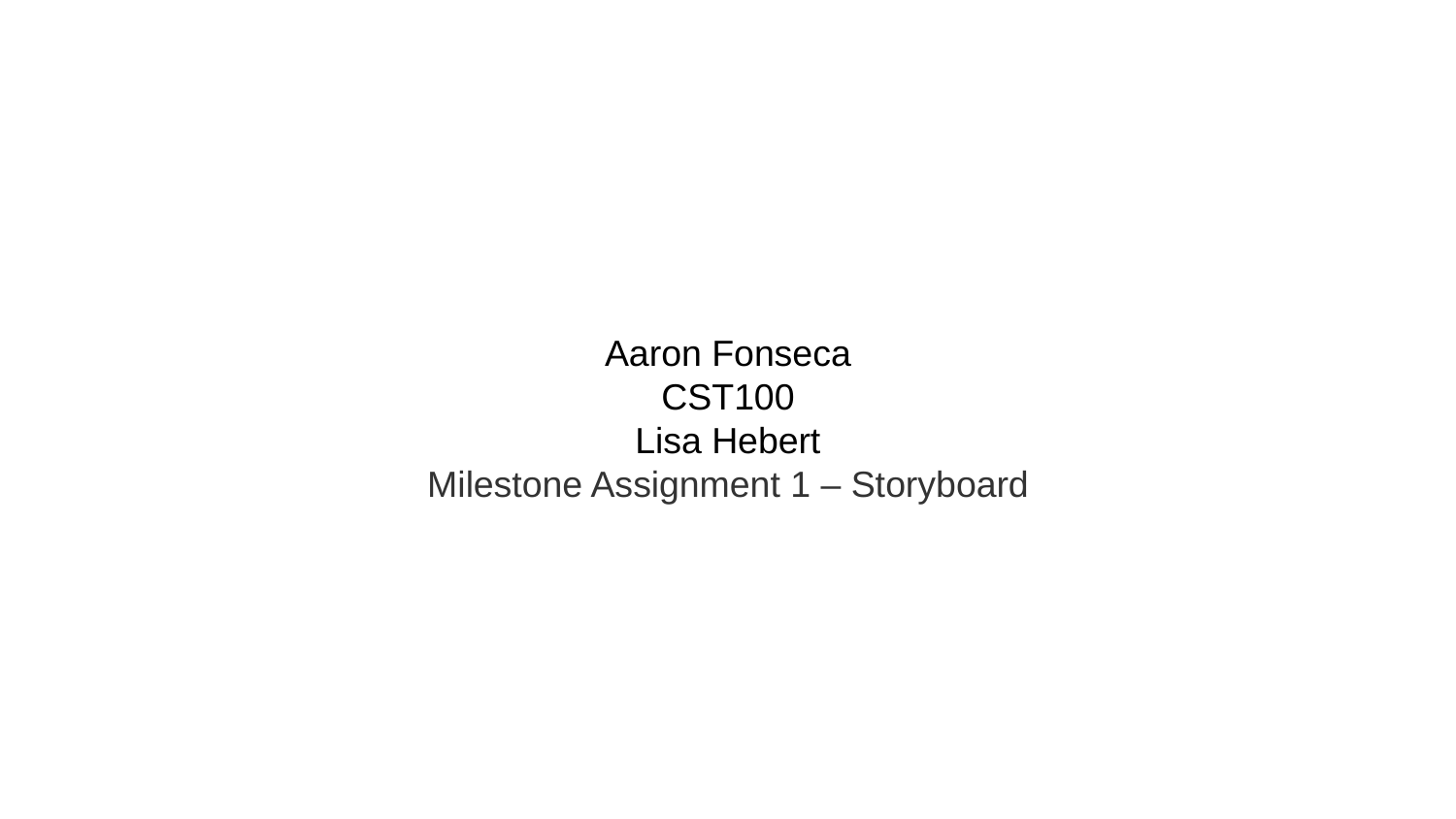

# Aaron Fonseca
CST100
Lisa Hebert
Milestone Assignment 1 – Storyboard